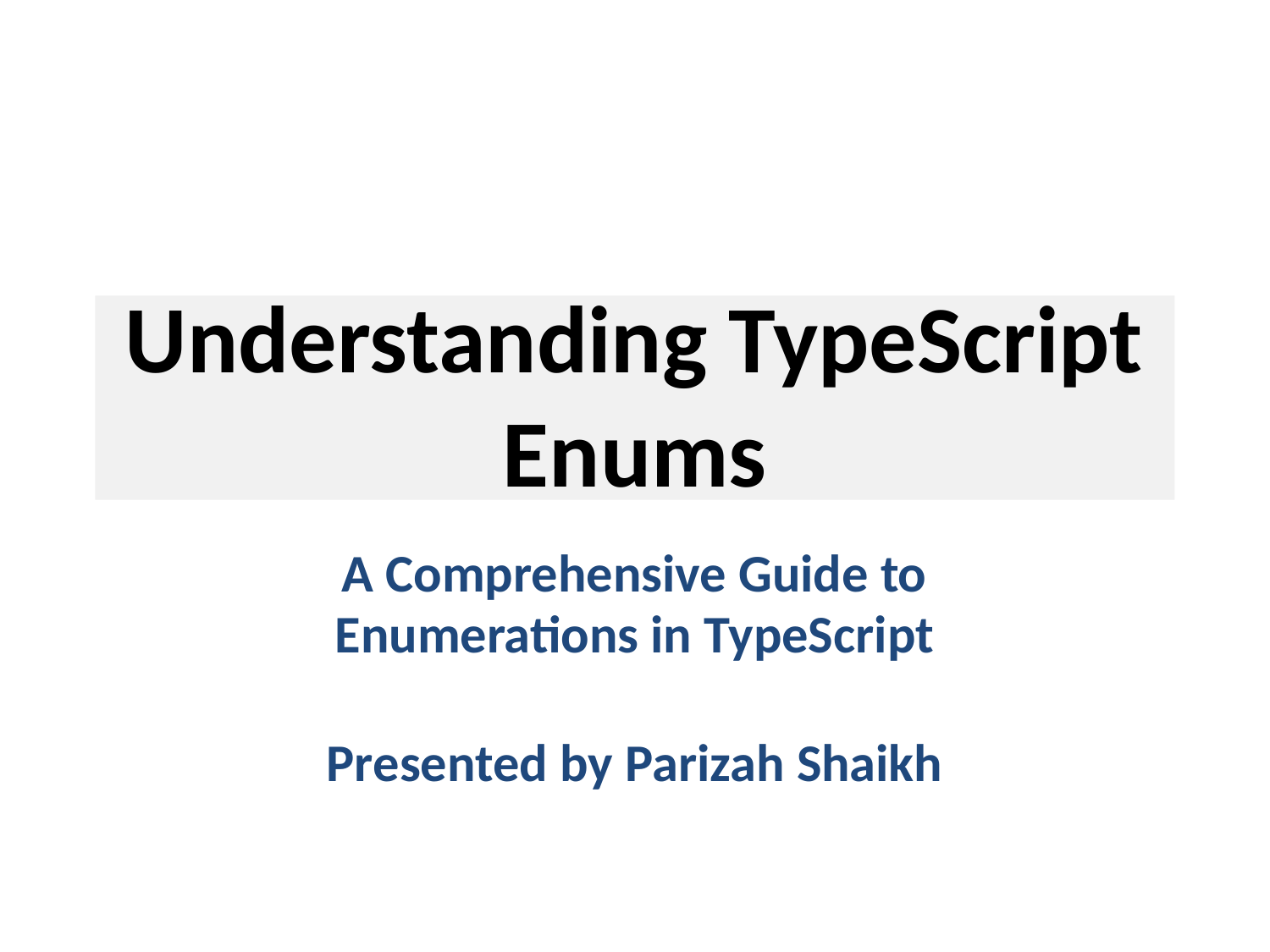

Understanding TypeScript Enums

A Comprehensive Guide to Enumerations in TypeScript
Presented by Parizah Shaikh